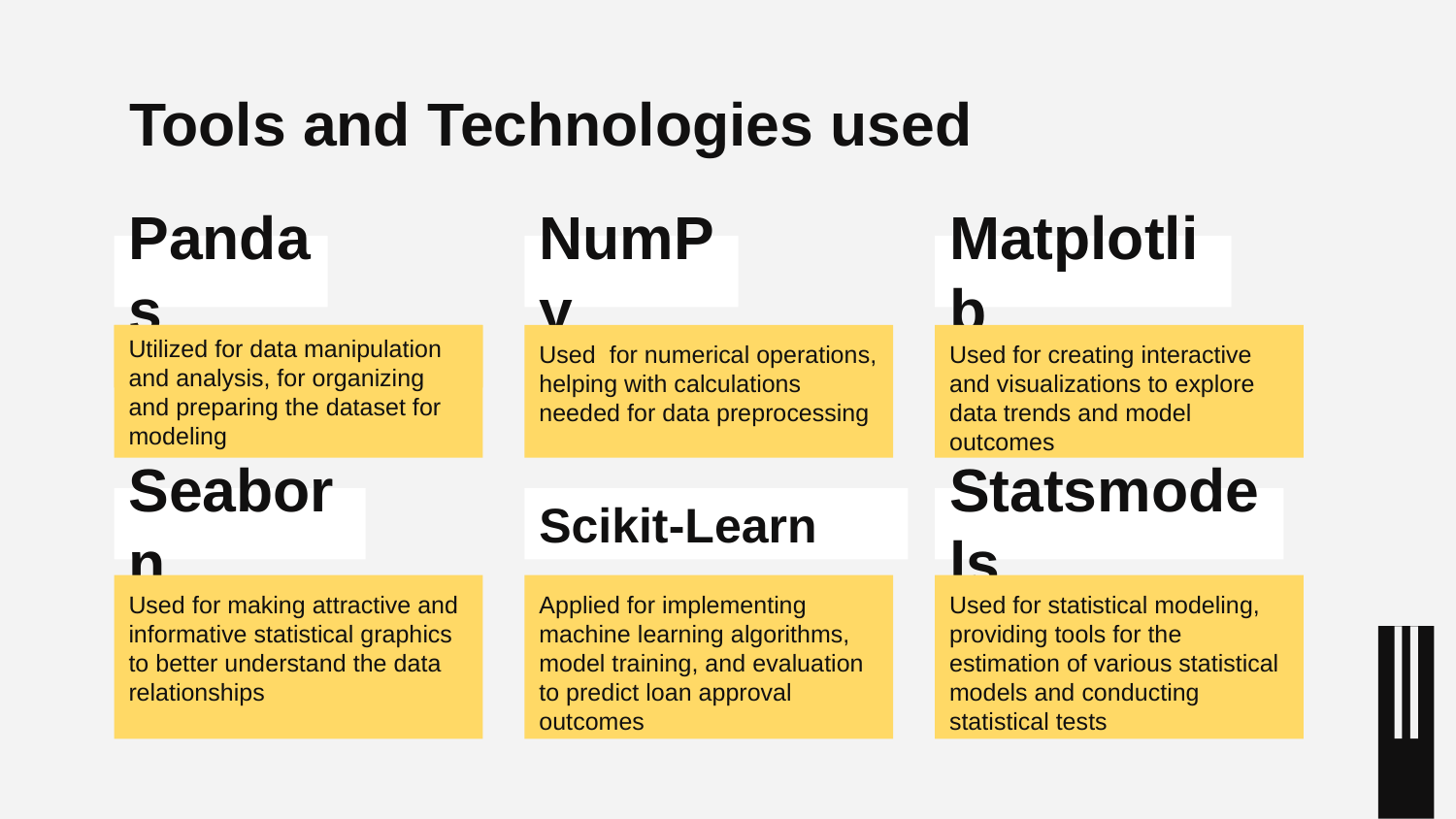

# Tools and Technologies used
NumPy
Pandas
Matplotlib
Utilized for data manipulation and analysis, for organizing and preparing the dataset for modeling
Used for creating interactive and visualizations to explore data trends and model outcomes
Introduction
Used  for numerical operations, helping with calculations needed for data preprocessing
Seaborn
Statsmodels
Scikit-Learn
Used for making attractive and informative statistical graphics to better understand the data relationships
Applied for implementing machine learning algorithms, model training, and evaluation to predict loan approval outcomes
Used for statistical modeling, providing tools for the estimation of various statistical models and conducting statistical tests